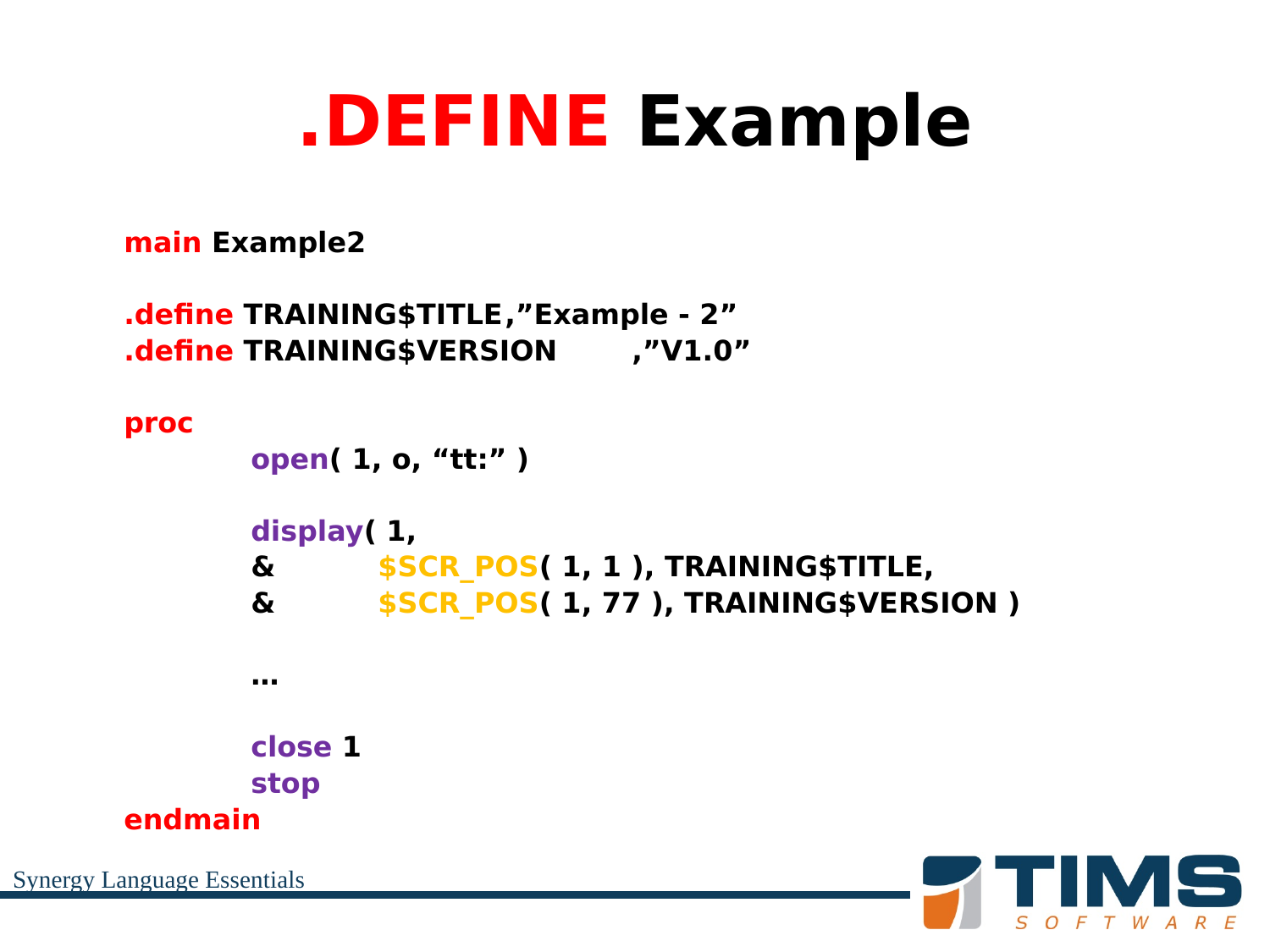

# .DEFINE Example
	main Example2

	.define TRAINING$TITLE	,”Example - 2”
	.define TRAINING$VERSION	,”V1.0”

	proc
		open( 1, o, “tt:” )

		display( 1,
		&	$SCR_POS( 1, 1 ), TRAINING$TITLE,
		&	$SCR_POS( 1, 77 ), TRAINING$VERSION )

		…

		close 1
		stop
	endmain
Synergy Language Essentials